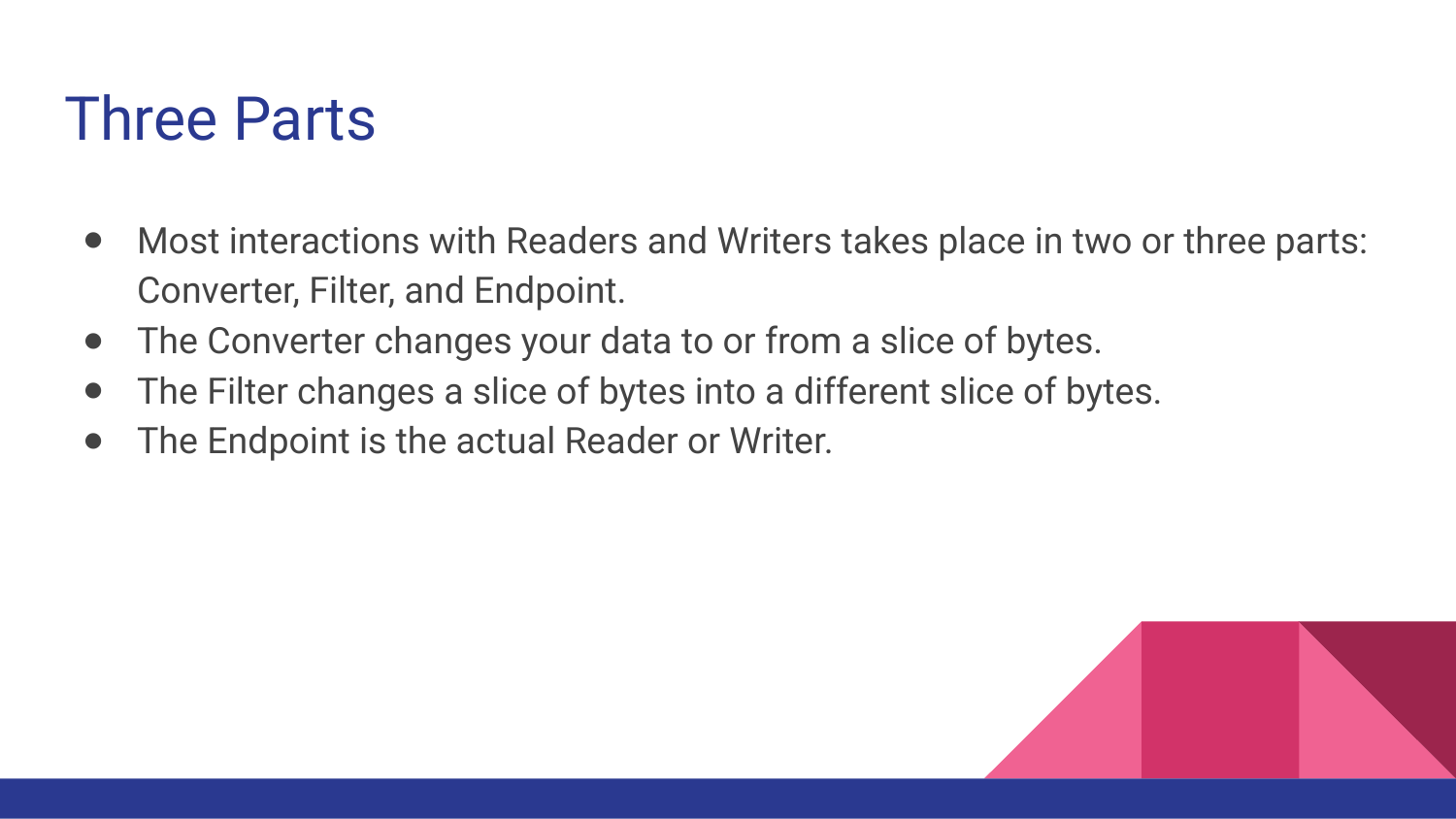

# Three Parts
Most interactions with Readers and Writers takes place in two or three parts: Converter, Filter, and Endpoint.
The Converter changes your data to or from a slice of bytes.
The Filter changes a slice of bytes into a different slice of bytes.
The Endpoint is the actual Reader or Writer.